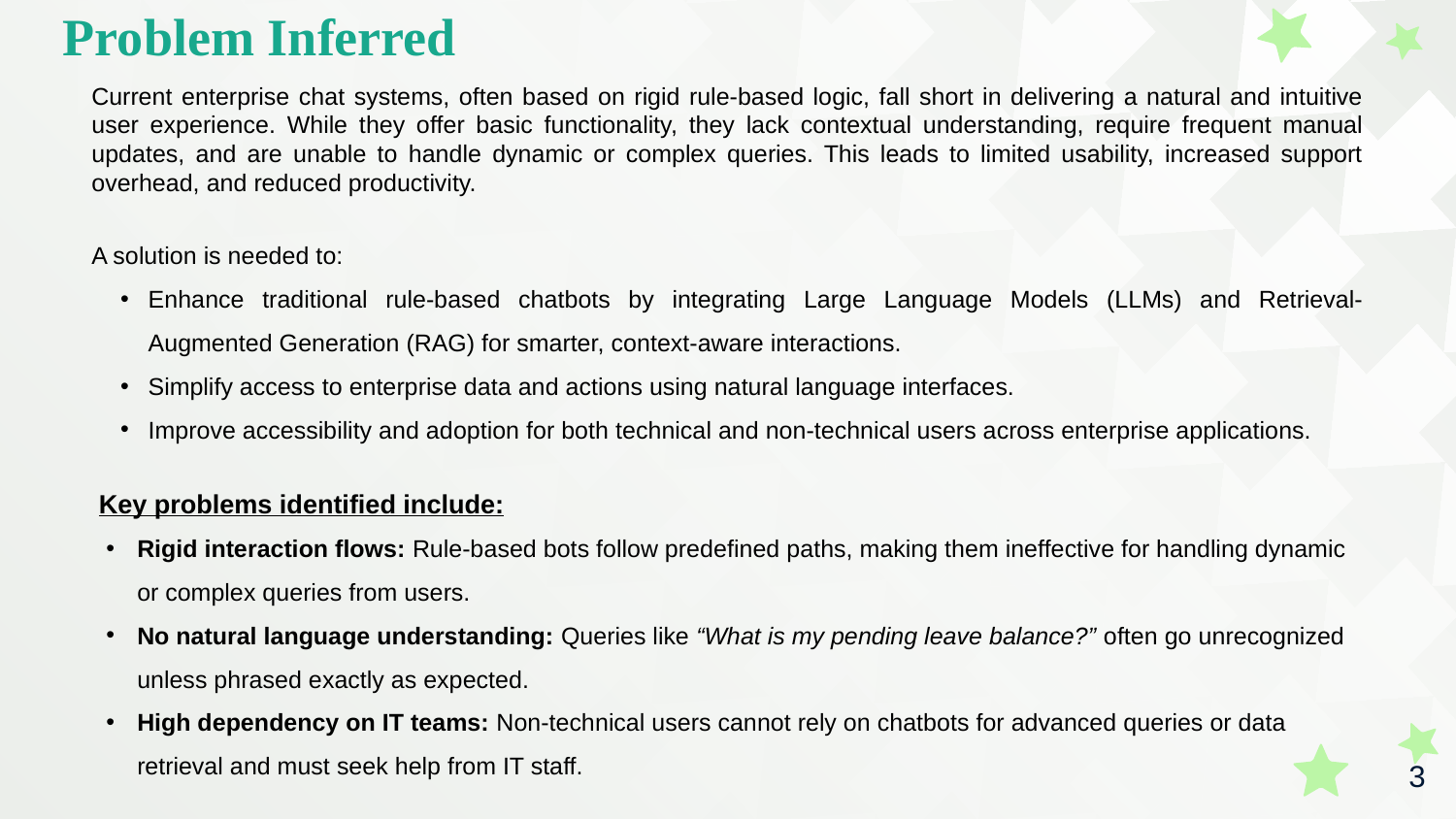

Problem Inferred

Current enterprise chat systems, often based on rigid rule-based logic, fall short in delivering a natural and intuitive user experience. While they offer basic functionality, they lack contextual understanding, require frequent manual updates, and are unable to handle dynamic or complex queries. This leads to limited usability, increased support overhead, and reduced productivity.

A solution is needed to:
Enhance traditional rule-based chatbots by integrating Large Language Models (LLMs) and Retrieval-Augmented Generation (RAG) for smarter, context-aware interactions.
Simplify access to enterprise data and actions using natural language interfaces.
Improve accessibility and adoption for both technical and non-technical users across enterprise applications.

 Key problems identified include:
Rigid interaction flows: Rule-based bots follow predefined paths, making them ineffective for handling dynamic or complex queries from users.
No natural language understanding: Queries like “What is my pending leave balance?” often go unrecognized unless phrased exactly as expected.
High dependency on IT teams: Non-technical users cannot rely on chatbots for advanced queries or data retrieval and must seek help from IT staff.

3